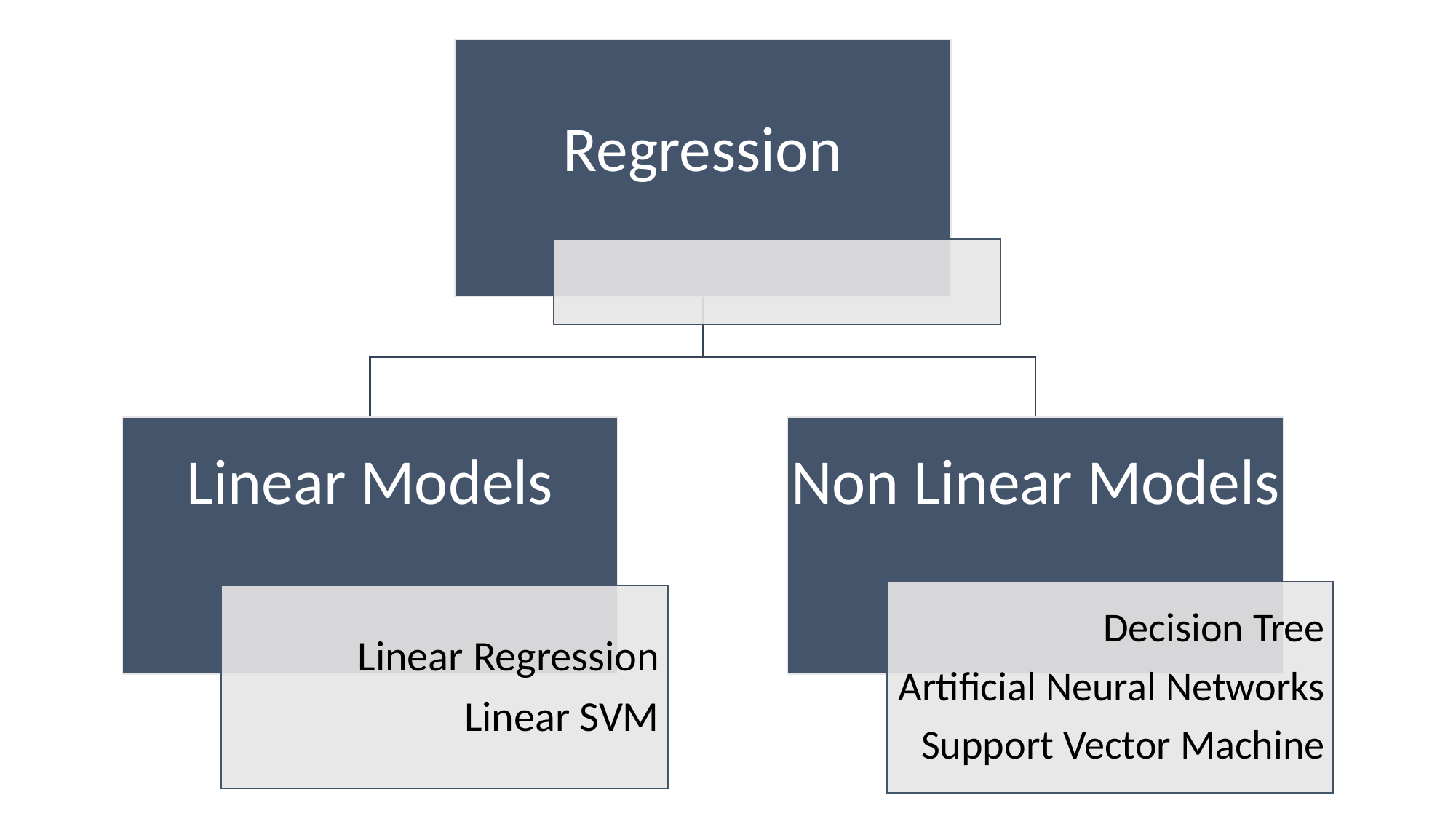

Regression

Linear Models

Linear Regression
Linear SVM
Non Linear Models

Decision Tree
Artificial Neural Networks
Support Vector Machine